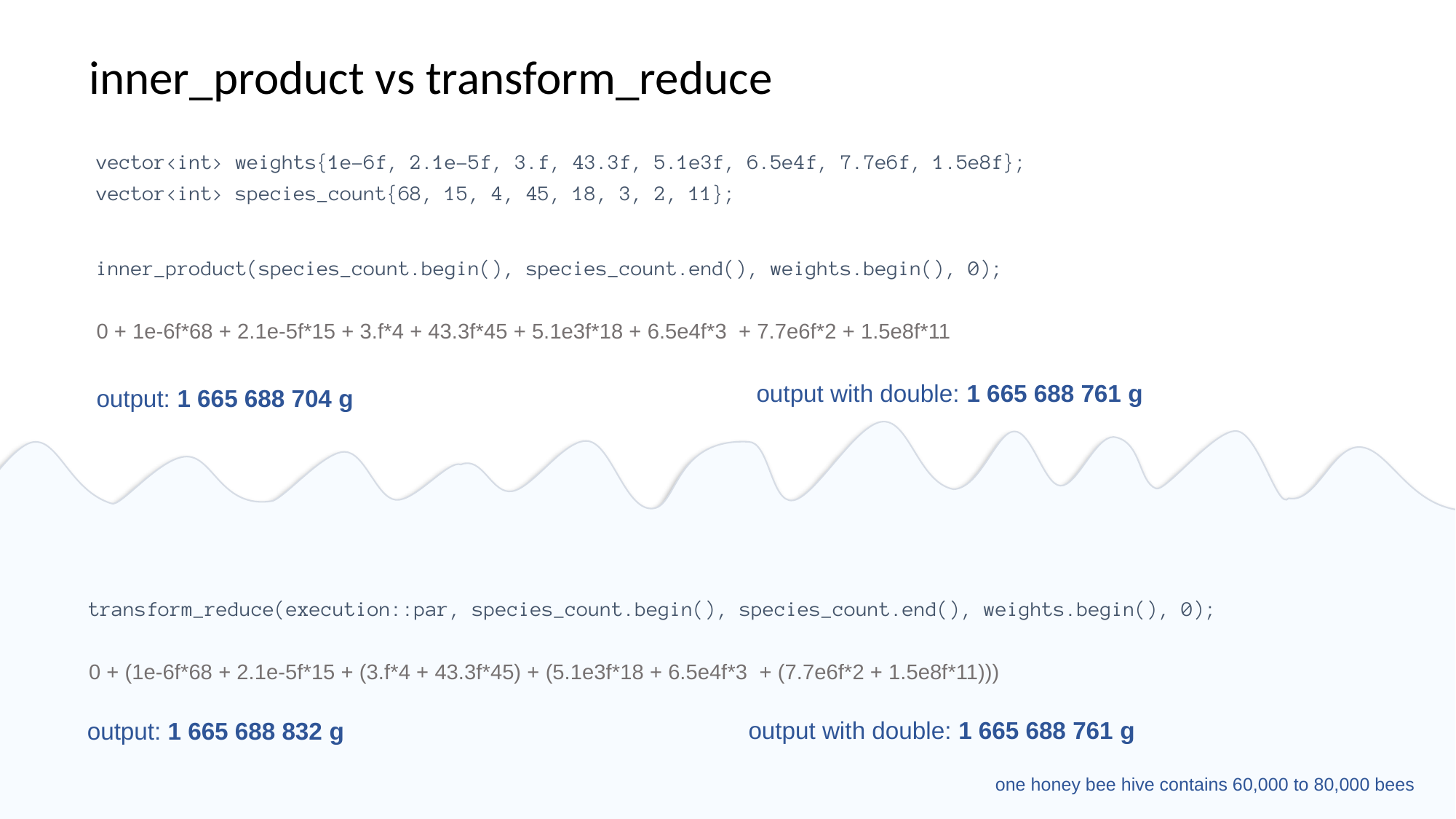

# inner_product vs transform_reduce
vector<int> weights{1e-6f, 2.1e-5f, 3.f, 43.3f, 5.1e3f, 6.5e4f, 7.7e6f, 1.5e8f};
vector<int> species_count{68, 15, 4, 45, 18, 3, 2, 11};

inner_product(species_count.begin(), species_count.end(), weights.begin(), 0);

0 + 1e-6f*68 + 2.1e-5f*15 + 3.f*4 + 43.3f*45 + 5.1e3f*18 + 6.5e4f*3  + 7.7e6f*2 + 1.5e8f*11

output with double: 1 665 688 761 g
output: 1 665 688 704 g

transform_reduce(execution::par, species_count.begin(), species_count.end(), weights.begin(), 0);

0 + (1e-6f*68 + 2.1e-5f*15 + (3.f*4 + 43.3f*45) + (5.1e3f*18 + 6.5e4f*3  + (7.7e6f*2 + 1.5e8f*11)))

output with double: 1 665 688 761 g
output: 1 665 688 832 g

one honey bee hive contains 60,000 to 80,000 bees